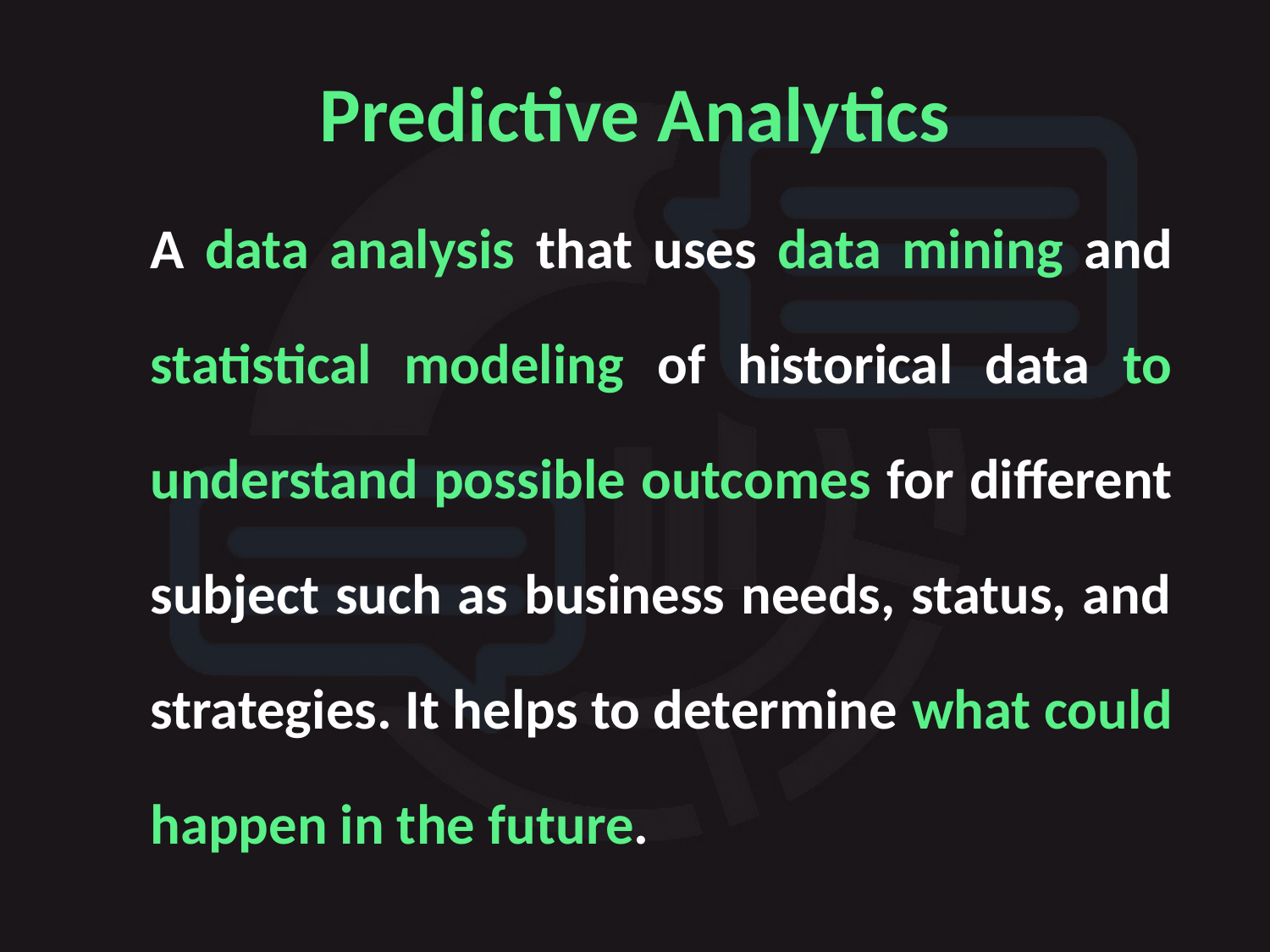

# Predictive Analytics
A data analysis that uses data mining and statistical modeling of historical data to understand possible outcomes for different subject such as business needs, status, and strategies. It helps to determine what could happen in the future.